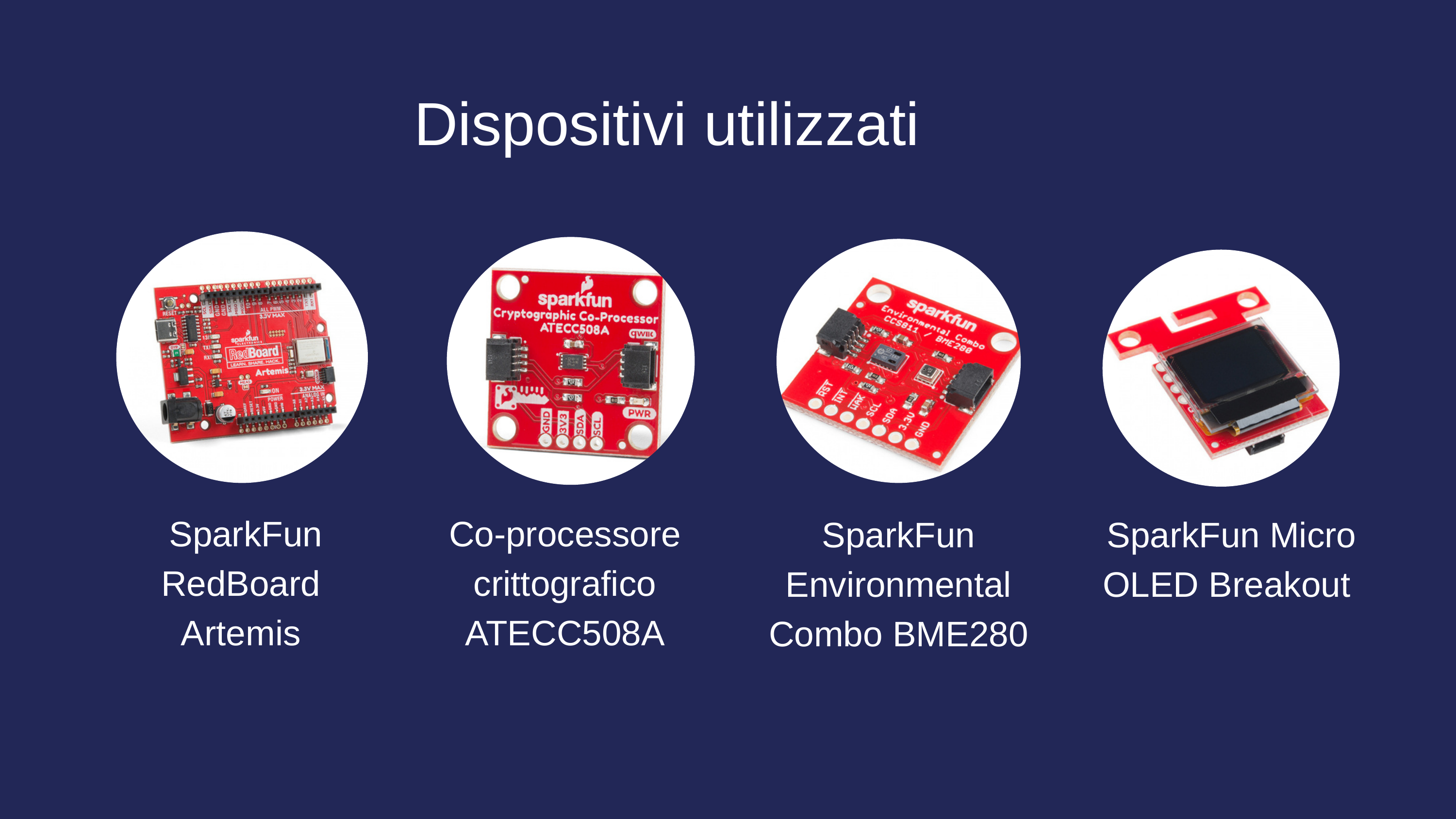

Dispositivi utilizzati

 SparkFun RedBoard Artemis
Co-processore crittografico ATECC508A
SparkFun Environmental Combo BME280

SparkFun Micro OLED Breakout